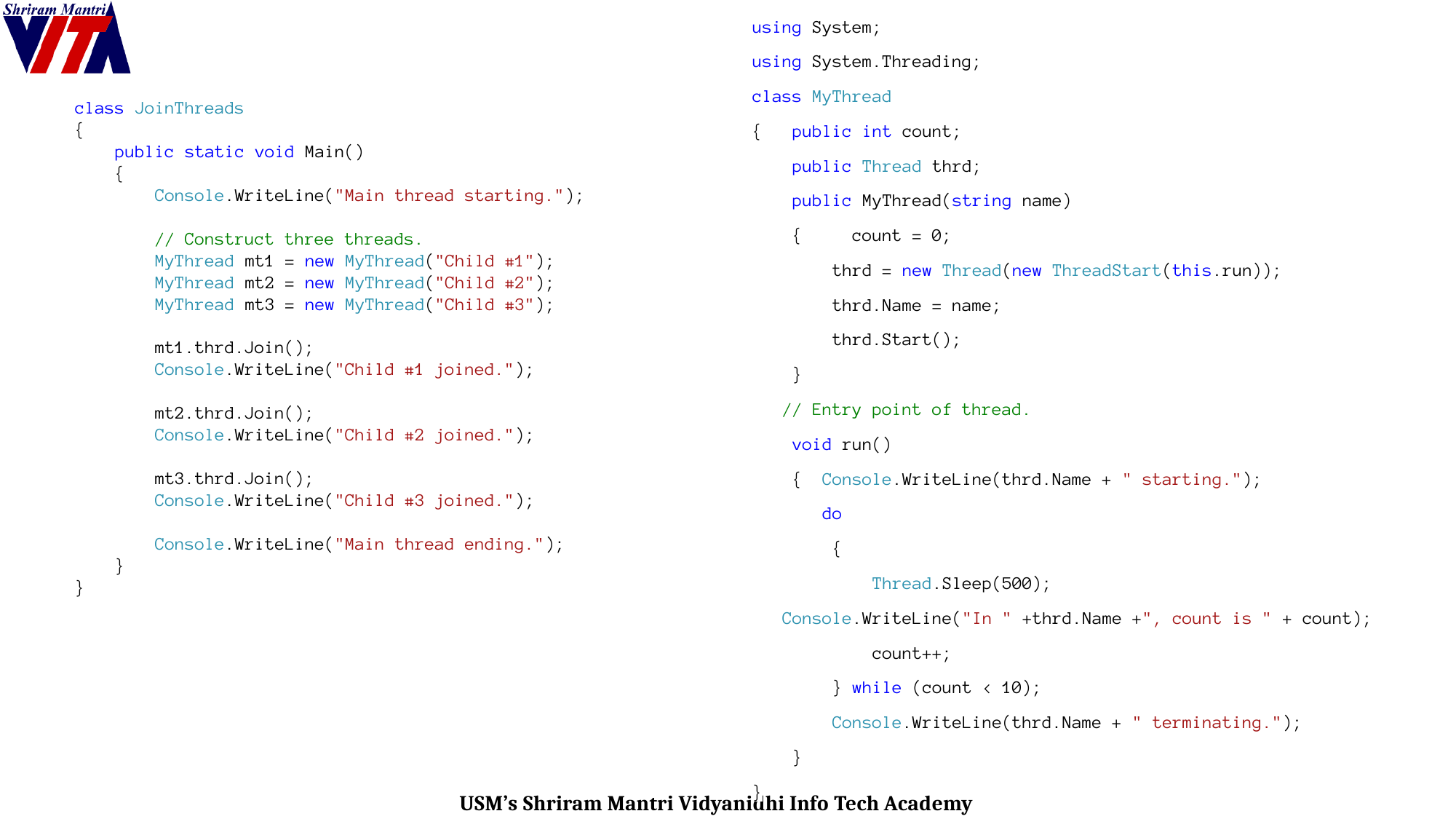

using System;
using System.Threading;
class MyThread
{   public int count;
    public Thread thrd;
    public MyThread(string name)
    {     count = 0;
        thrd = new Thread(new ThreadStart(this.run));
        thrd.Name = name;
        thrd.Start();
    }
   // Entry point of thread.
    void run()
    {  Console.WriteLine(thrd.Name + " starting.");
       do
        {
            Thread.Sleep(500);
   Console.WriteLine("In " +thrd.Name +", count is " + count);
            count++;
        } while (count < 10);
        Console.WriteLine(thrd.Name + " terminating.");
    }
}
class JoinThreads
{
    public static void Main()
    {
        Console.WriteLine("Main thread starting.");

        // Construct three threads.
        MyThread mt1 = new MyThread("Child #1");
        MyThread mt2 = new MyThread("Child #2");
        MyThread mt3 = new MyThread("Child #3");

        mt1.thrd.Join();
        Console.WriteLine("Child #1 joined.");

        mt2.thrd.Join();
        Console.WriteLine("Child #2 joined.");

        mt3.thrd.Join();
        Console.WriteLine("Child #3 joined.");

        Console.WriteLine("Main thread ending.");
    }
}